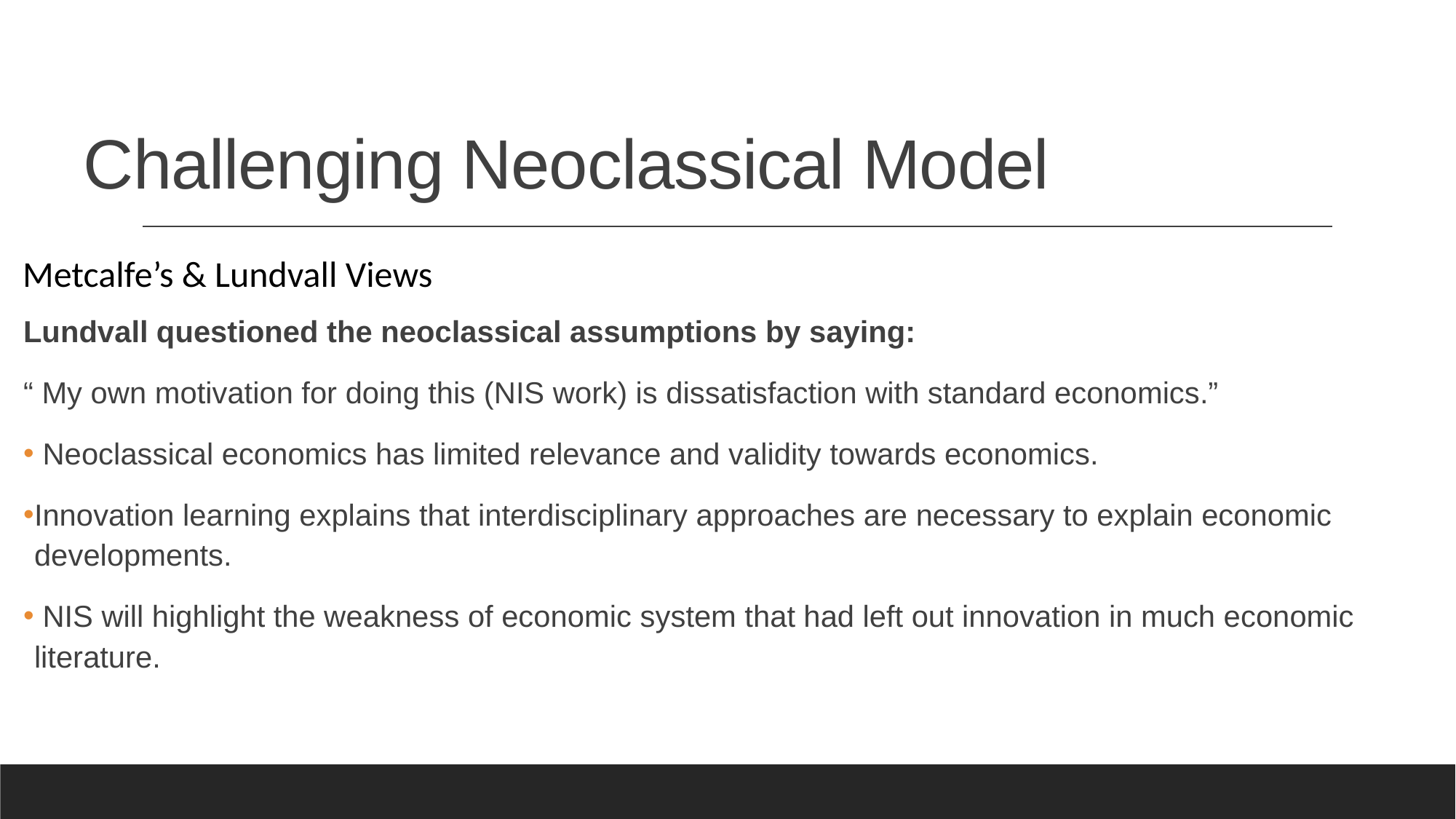

# Challenging Neoclassical Model
Metcalfe’s & Lundvall Views
Lundvall questioned the neoclassical assumptions by saying:
“ My own motivation for doing this (NIS work) is dissatisfaction with standard economics.”
 Neoclassical economics has limited relevance and validity towards economics.
Innovation learning explains that interdisciplinary approaches are necessary to explain economic developments.
 NIS will highlight the weakness of economic system that had left out innovation in much economic literature.